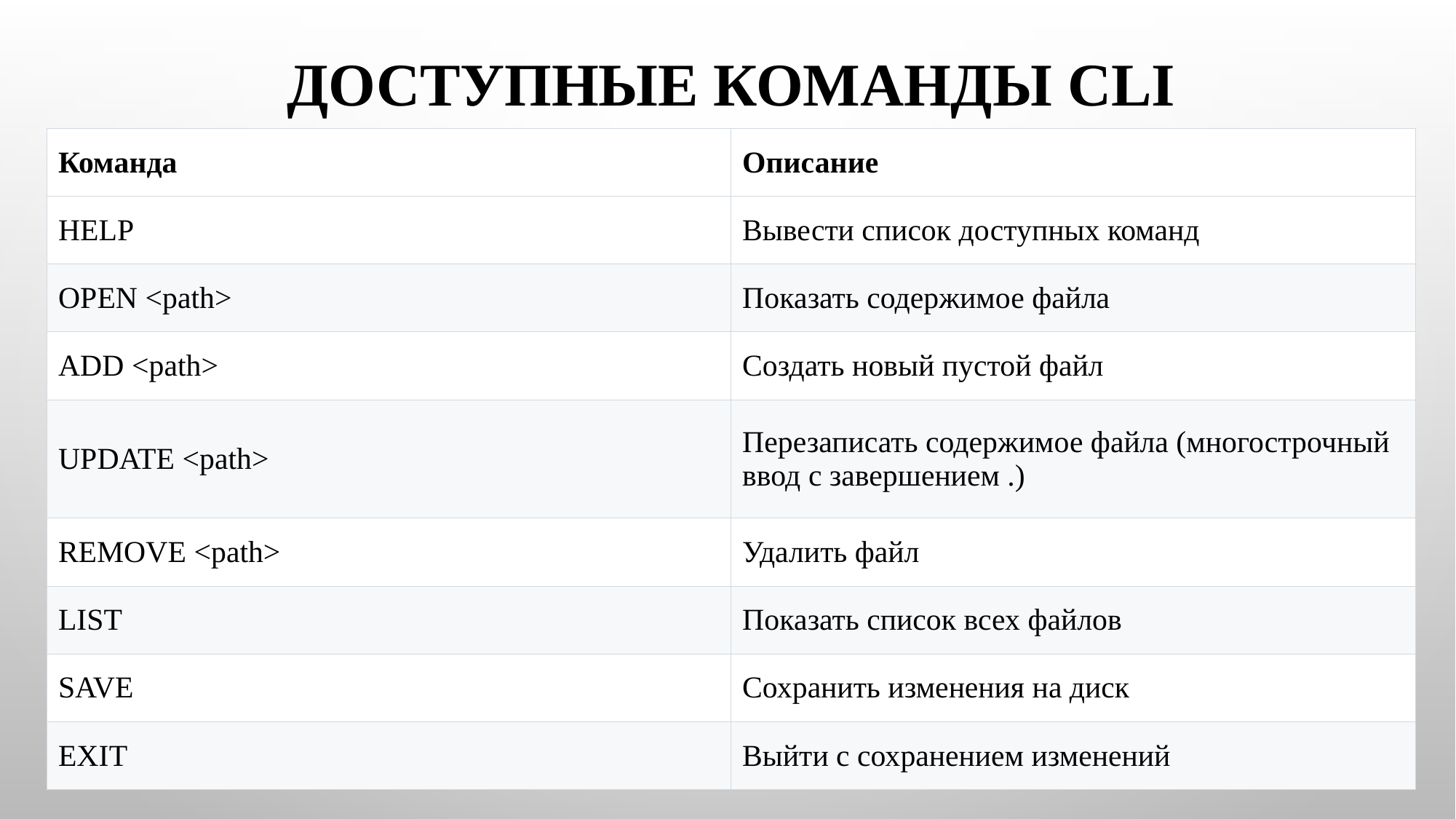

# Доступные команды CLI
| Команда | Описание |
| --- | --- |
| HELP | Вывести список доступных команд |
| OPEN <path> | Показать содержимое файла |
| ADD <path> | Создать новый пустой файл |
| UPDATE <path> | Перезаписать содержимое файла (многострочный ввод с завершением .) |
| REMOVE <path> | Удалить файл |
| LIST | Показать список всех файлов |
| SAVE | Сохранить изменения на диск |
| EXIT | Выйти с сохранением изменений |